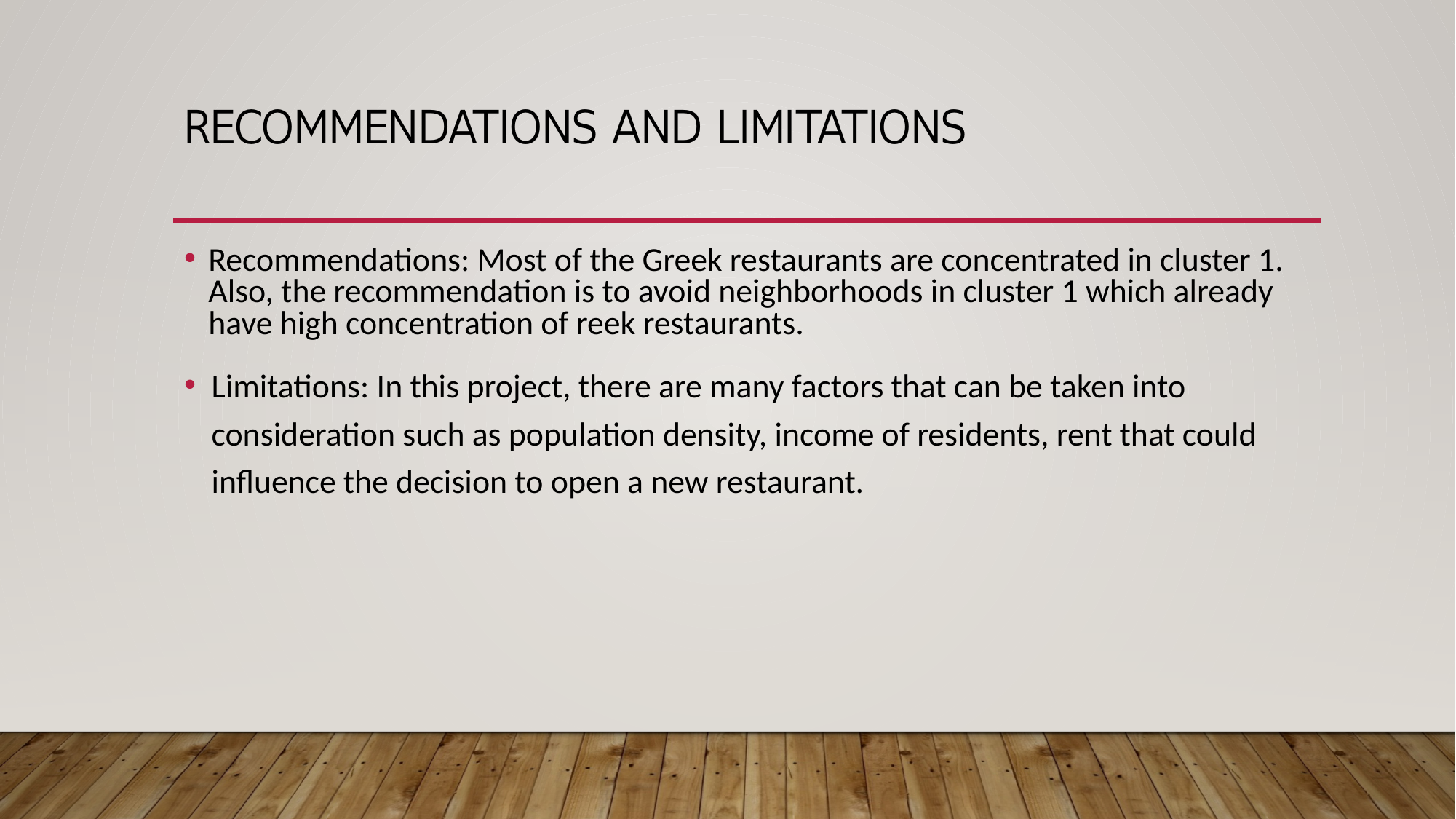

# Recommendations and limitations
Recommendations: Most of the Greek restaurants are concentrated in cluster 1. Also, the recommendation is to avoid neighborhoods in cluster 1 which already have high concentration of reek restaurants.
Limitations: In this project, there are many factors that can be taken into consideration such as population density, income of residents, rent that could influence the decision to open a new restaurant.